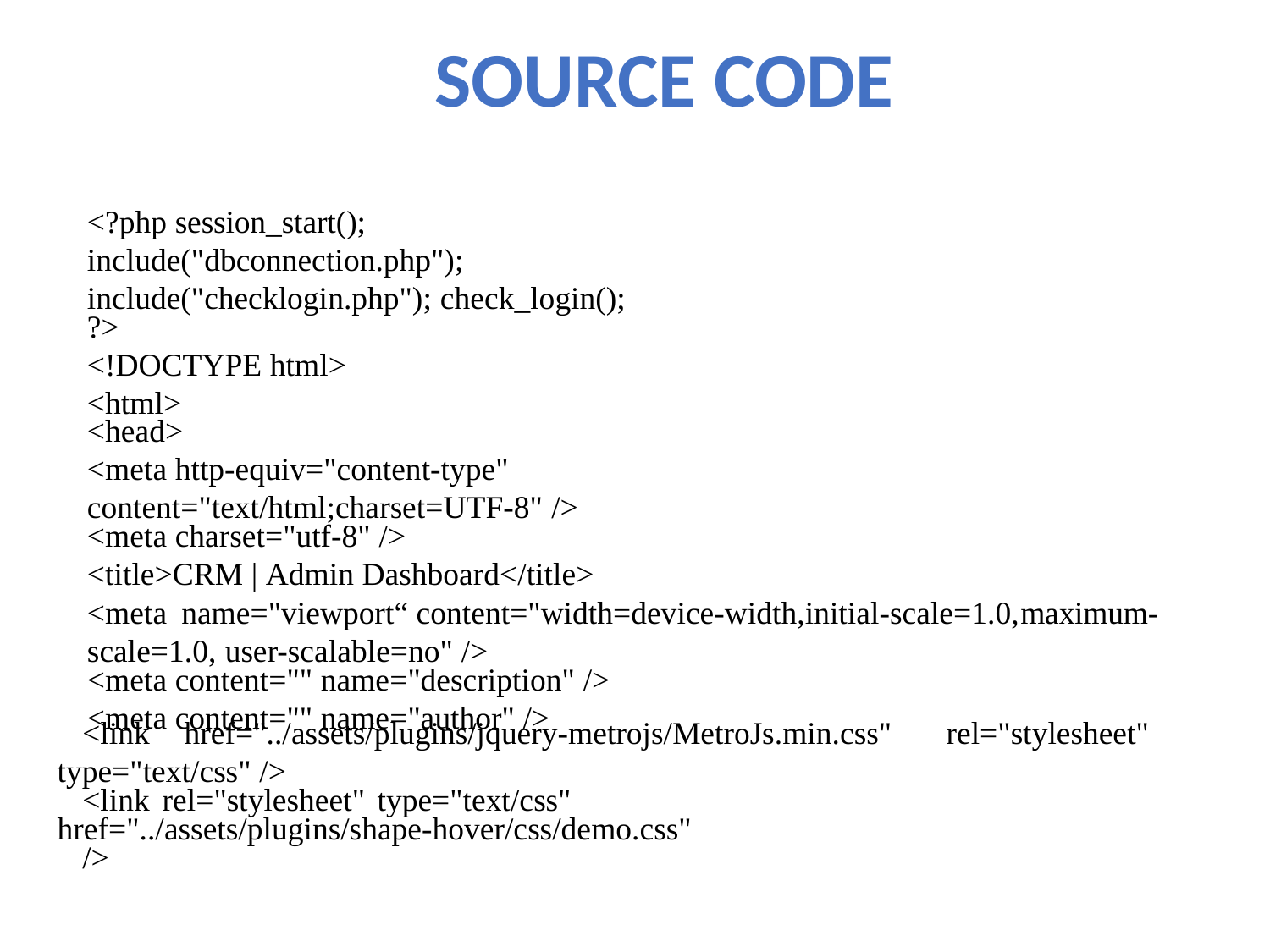

SOURCE CODE
<?php session_start();
include("dbconnection.php"); include("checklogin.php"); check_login();
?>
<!DOCTYPE html>
<html>
<head>
<meta http-equiv="content-type" content="text/html;charset=UTF-8" />
<meta charset="utf-8" />
<title>CRM | Admin Dashboard</title>
<meta	name="viewport“ content="width=device-width,initial-scale=1.0,maximum-  scale=1.0, user-scalable=no" />
<meta content="" name="description" />
<meta content="" name="author" />
<link	href="../assets/plugins/jquery-metrojs/MetroJs.min.css"	rel="stylesheet"          type="text/css" />
<link rel="stylesheet" type="text/css" href="../assets/plugins/shape-hover/css/demo.css"
/>